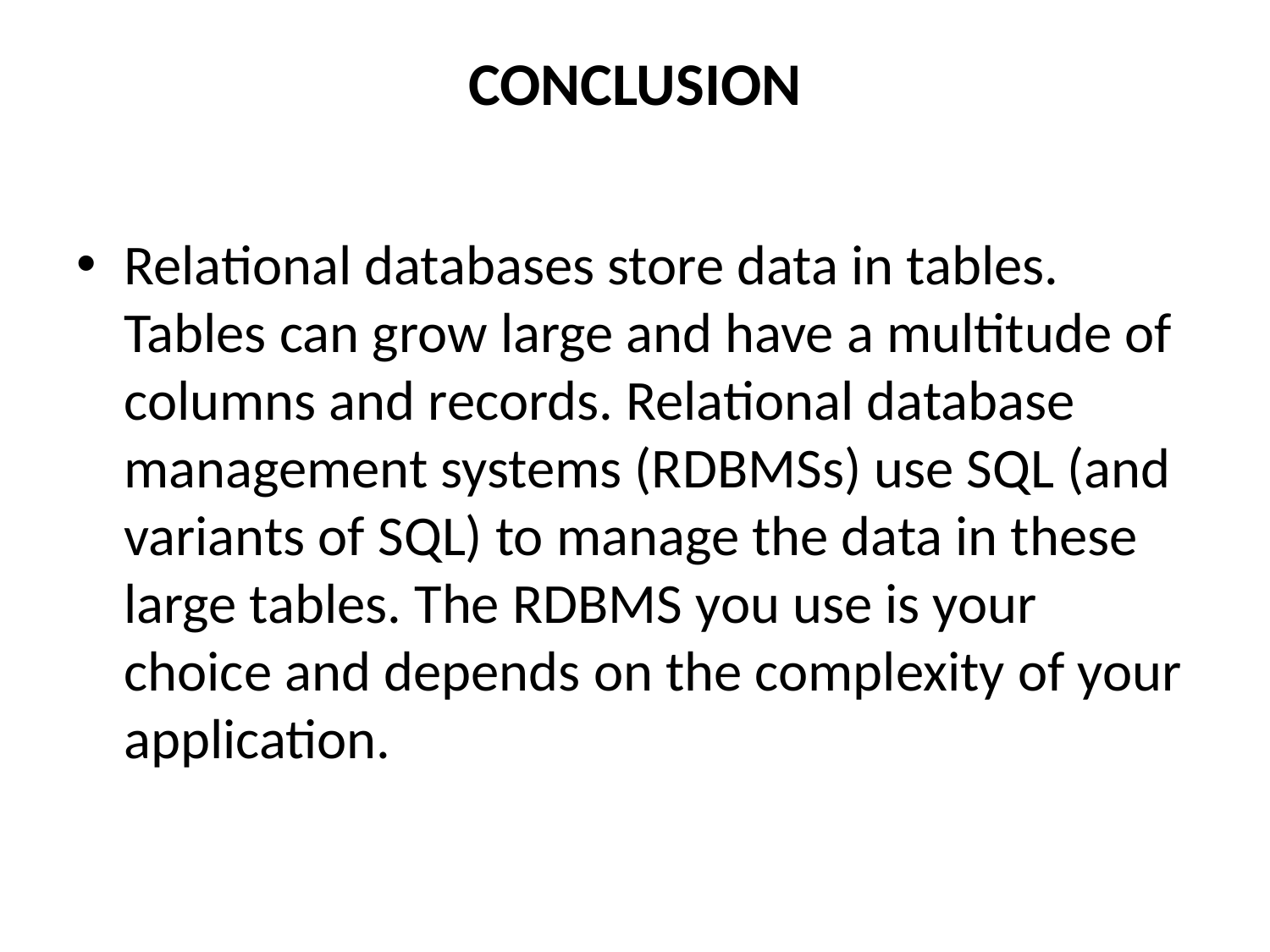

# CONCLUSION
Relational databases store data in tables. Tables can grow large and have a multitude of columns and records. Relational database management systems (RDBMSs) use SQL (and variants of SQL) to manage the data in these large tables. The RDBMS you use is your choice and depends on the complexity of your application.